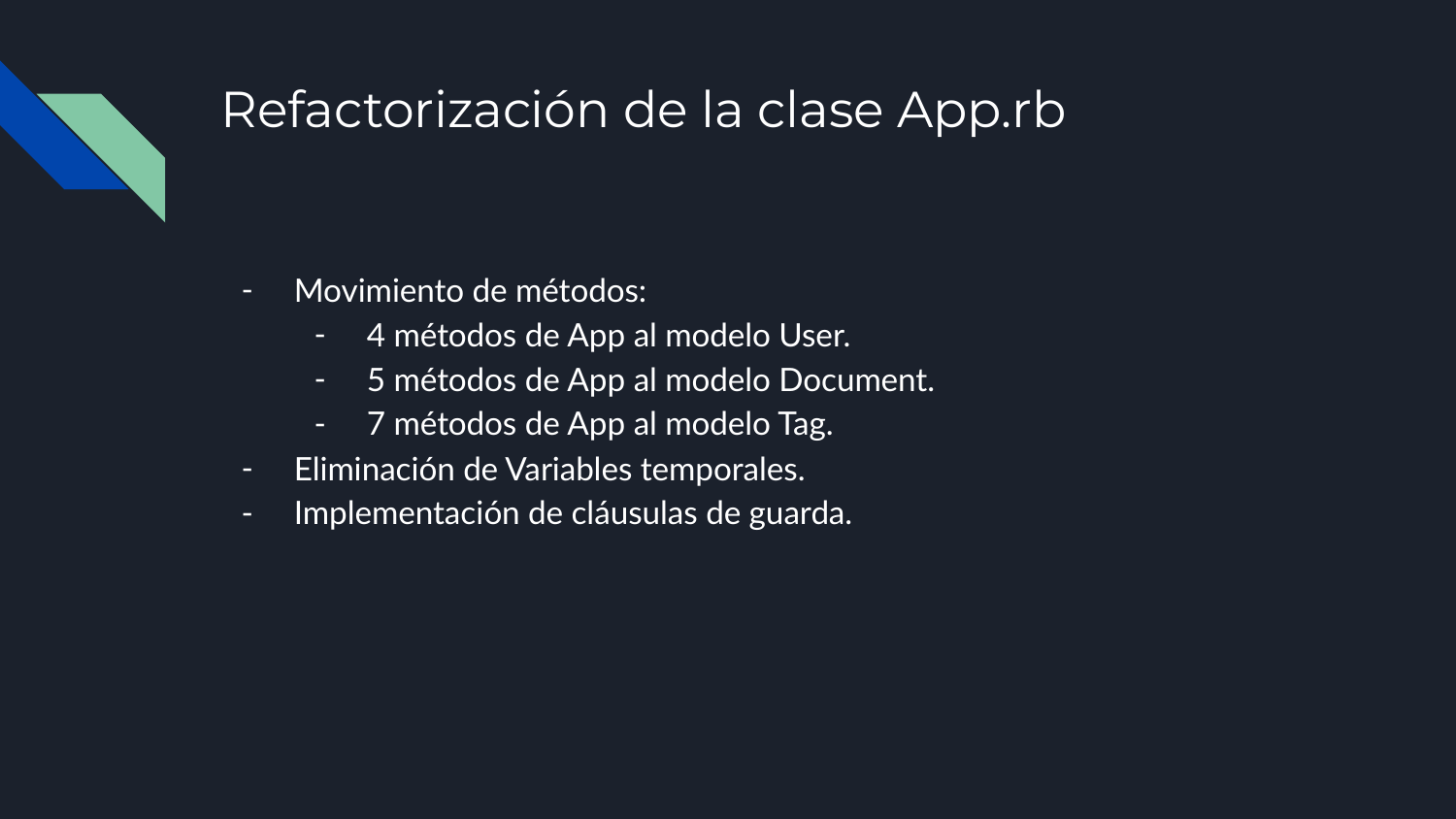

# Refactorización de la clase App.rb
Movimiento de métodos:
4 métodos de App al modelo User.
5 métodos de App al modelo Document.
7 métodos de App al modelo Tag.
Eliminación de Variables temporales.
Implementación de cláusulas de guarda.